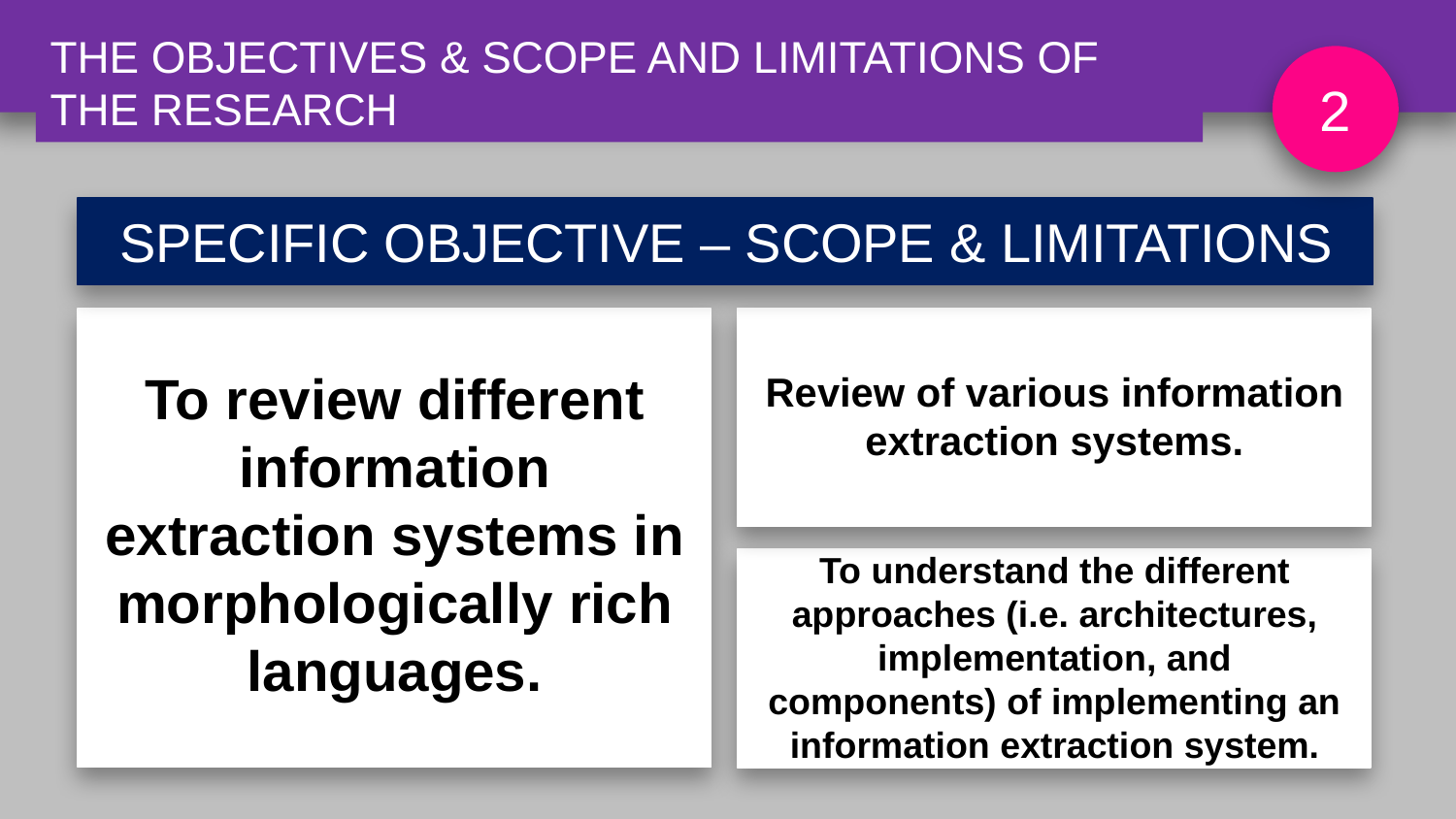

THE OBJECTIVES & SCOPE AND LIMITATIONS OF THE RESEARCH
2

SPECIFIC OBJECTIVE – SCOPE & LIMITATIONS

To review different information extraction systems in morphologically rich languages.

Review of various information extraction systems.

To understand the different approaches (i.e. architectures, implementation, and components) of implementing an information extraction system.